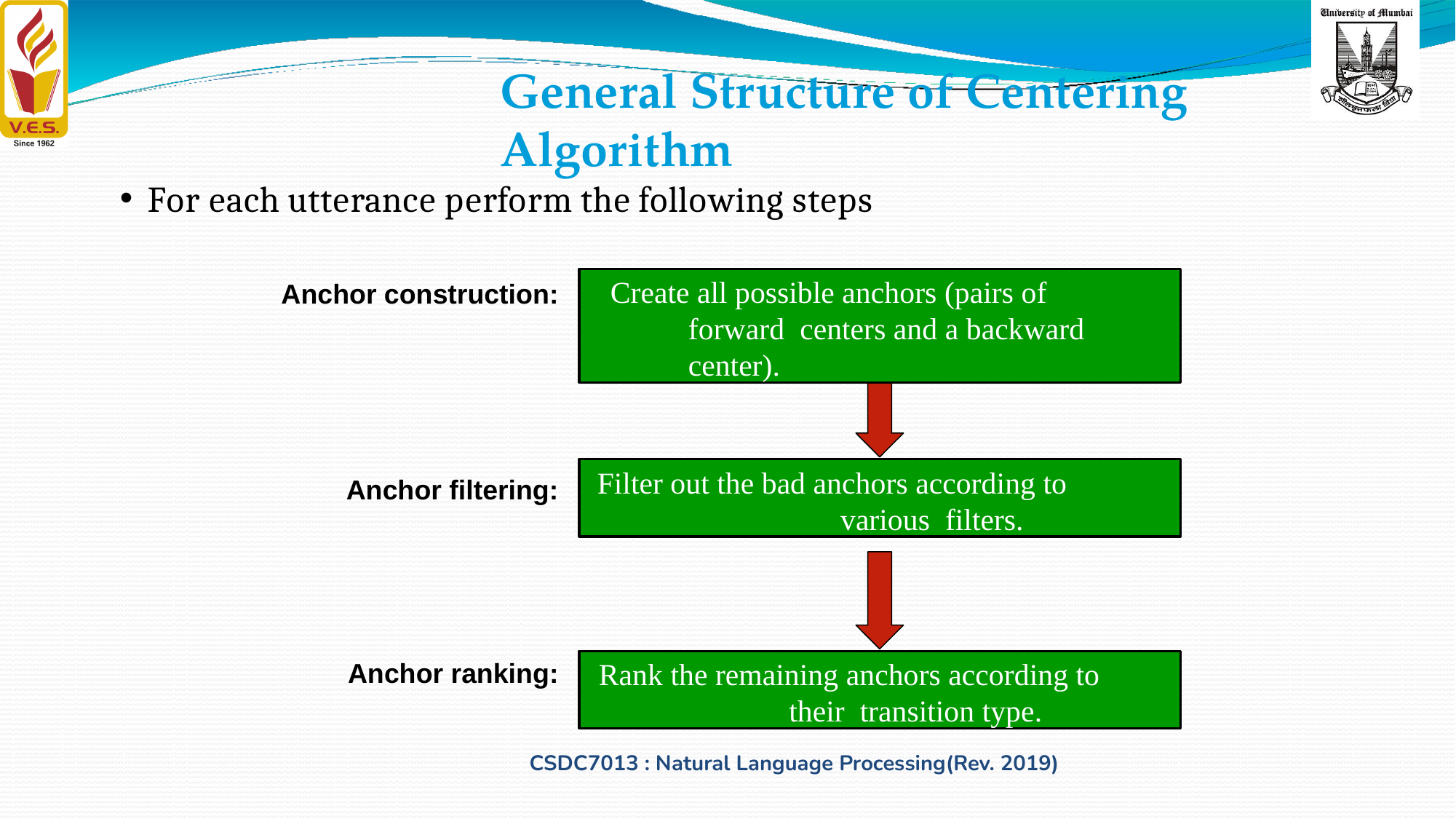

# General Structure of Centering Algorithm
For each utterance perform the following steps
Create all possible anchors (pairs of forward  centers and a backward center).
Anchor construction:

Filter out the bad anchors according to various  filters.
Anchor filtering:

Rank the remaining anchors according to their  transition type.
Anchor ranking: